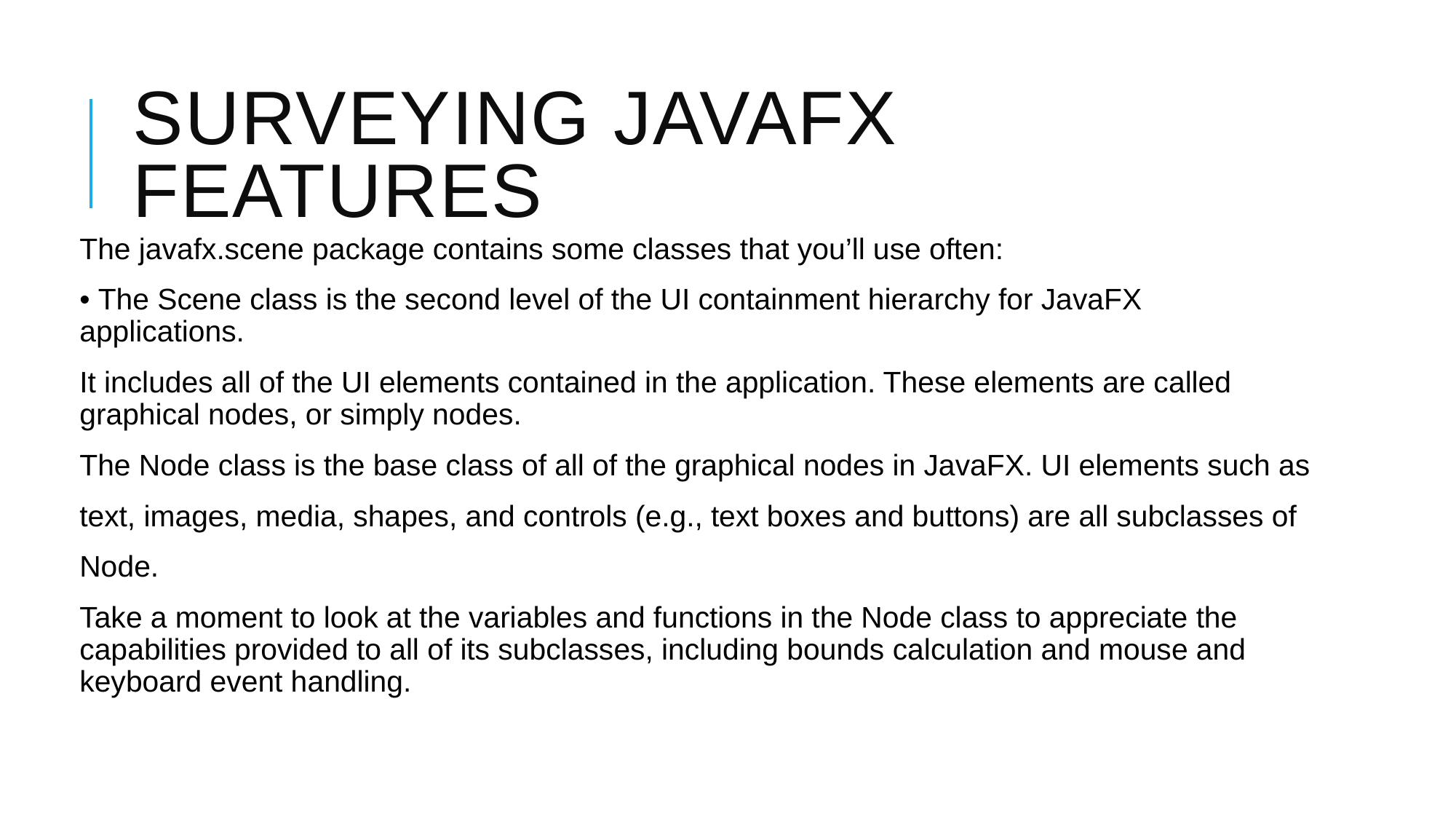

# Surveying JavaFX Features
The javafx.scene package contains some classes that you’ll use often:
• The Scene class is the second level of the UI containment hierarchy for JavaFX applications.
It includes all of the UI elements contained in the application. These elements are called graphical nodes, or simply nodes.
The Node class is the base class of all of the graphical nodes in JavaFX. UI elements such as
text, images, media, shapes, and controls (e.g., text boxes and buttons) are all subclasses of
Node.
Take a moment to look at the variables and functions in the Node class to appreciate the capabilities provided to all of its subclasses, including bounds calculation and mouse and keyboard event handling.